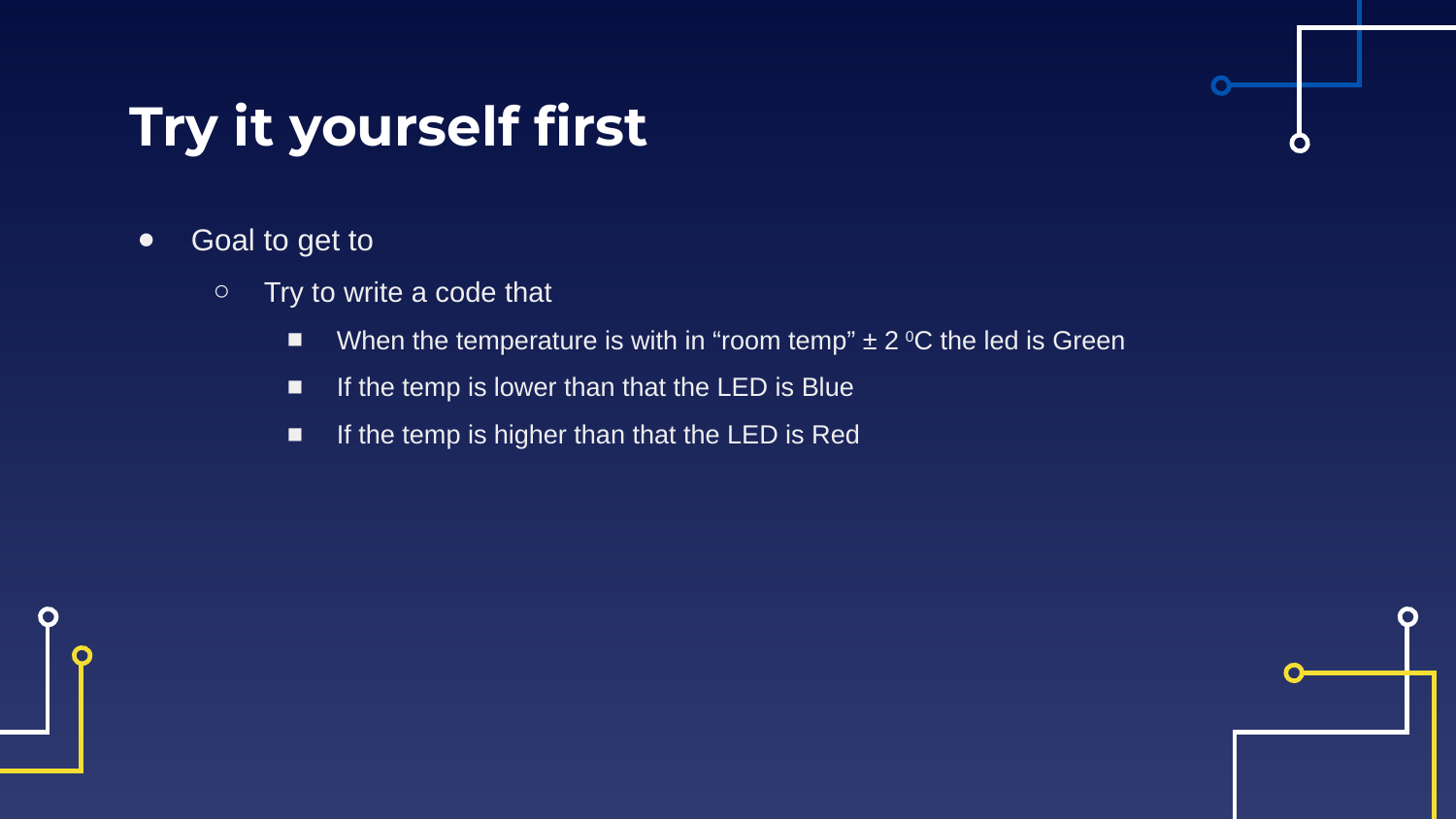

# Try it yourself first
Goal to get to
Try to write a code that
When the temperature is with in “room temp” ± 2 0C the led is Green
If the temp is lower than that the LED is Blue
If the temp is higher than that the LED is Red